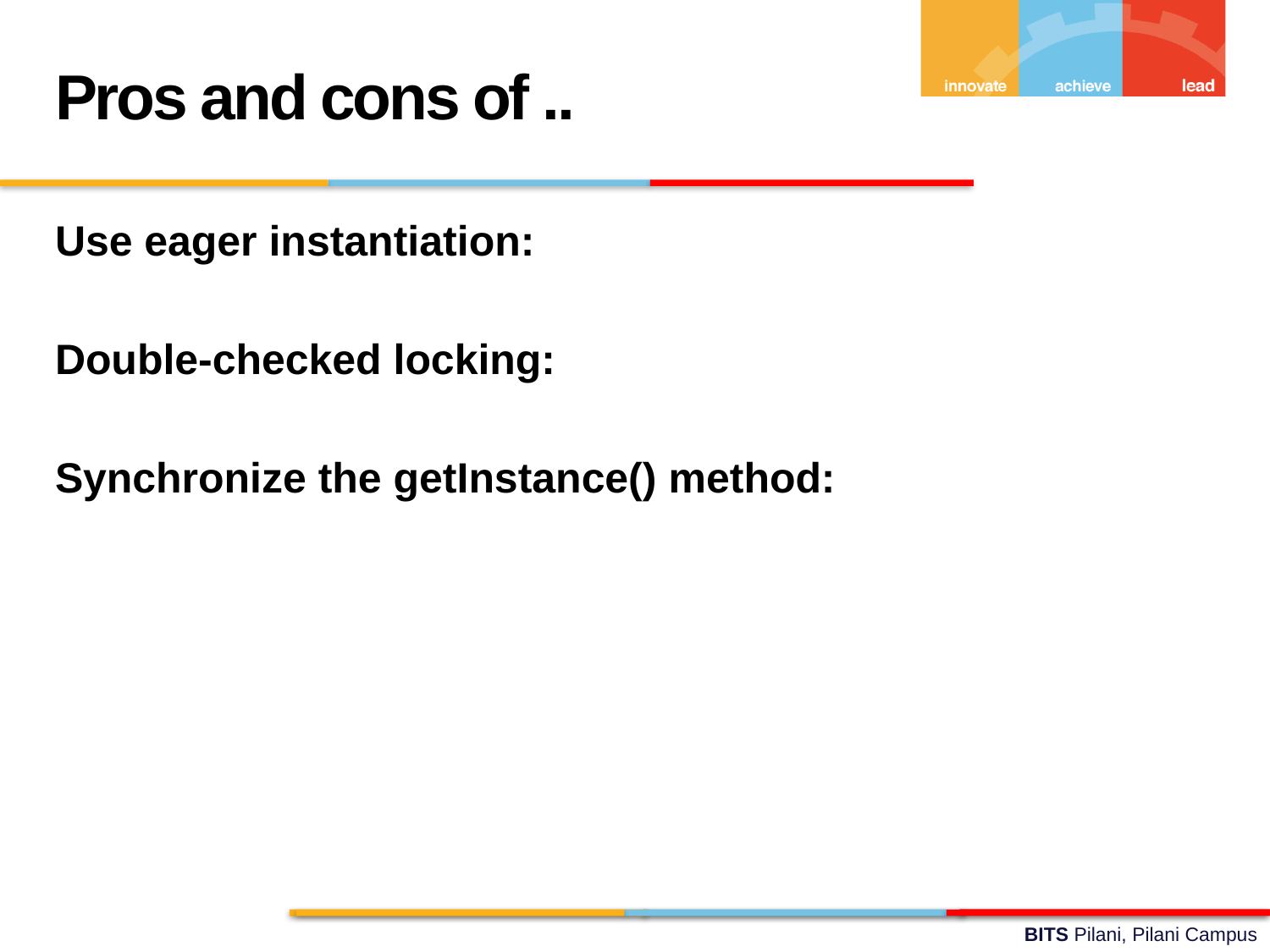

Pros and cons of ..
Use eager instantiation:

Double-checked locking:

Synchronize the getInstance() method: